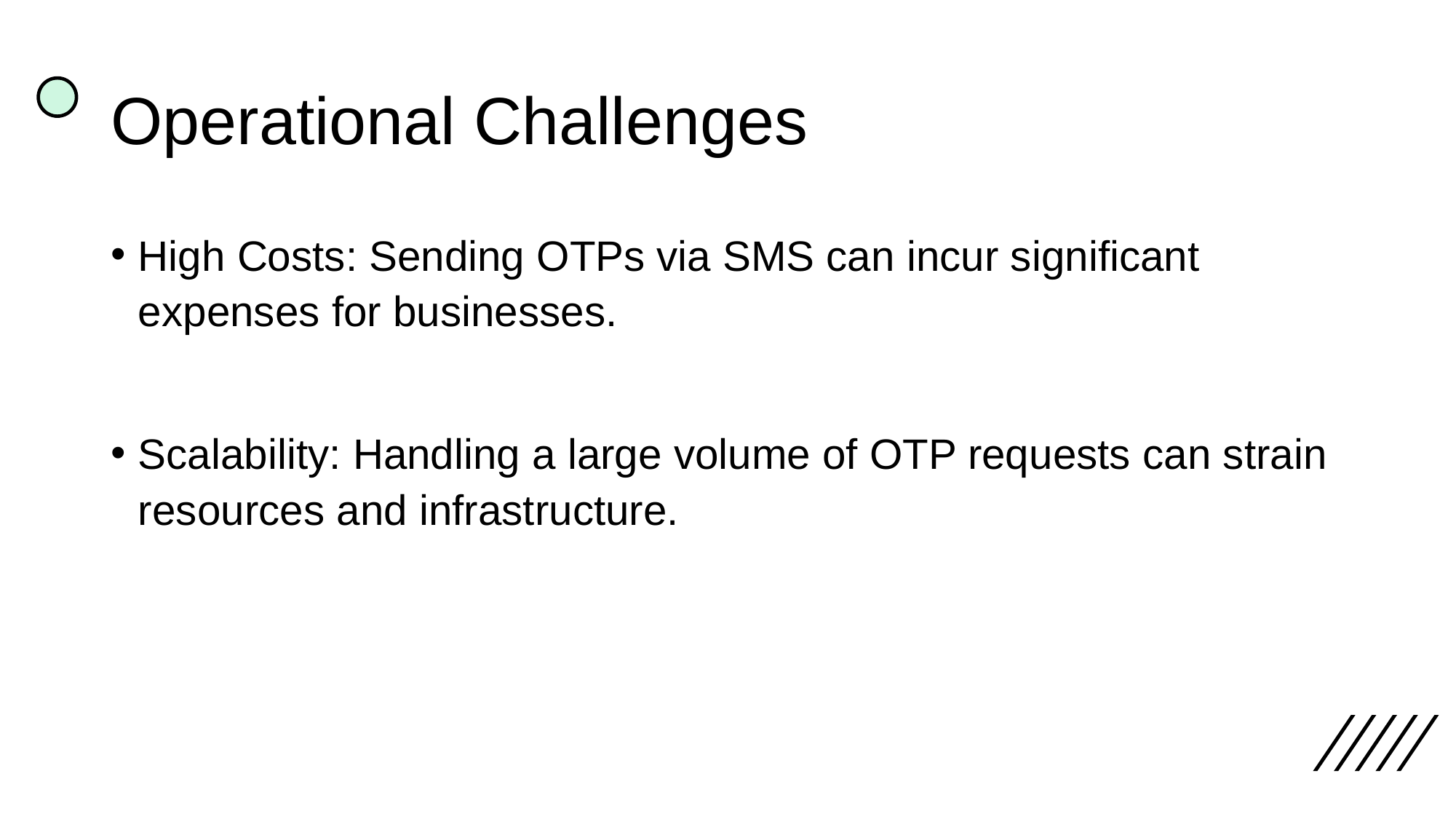

# Operational Challenges
High Costs: Sending OTPs via SMS can incur significant expenses for businesses.

Scalability: Handling a large volume of OTP requests can strain resources and infrastructure.